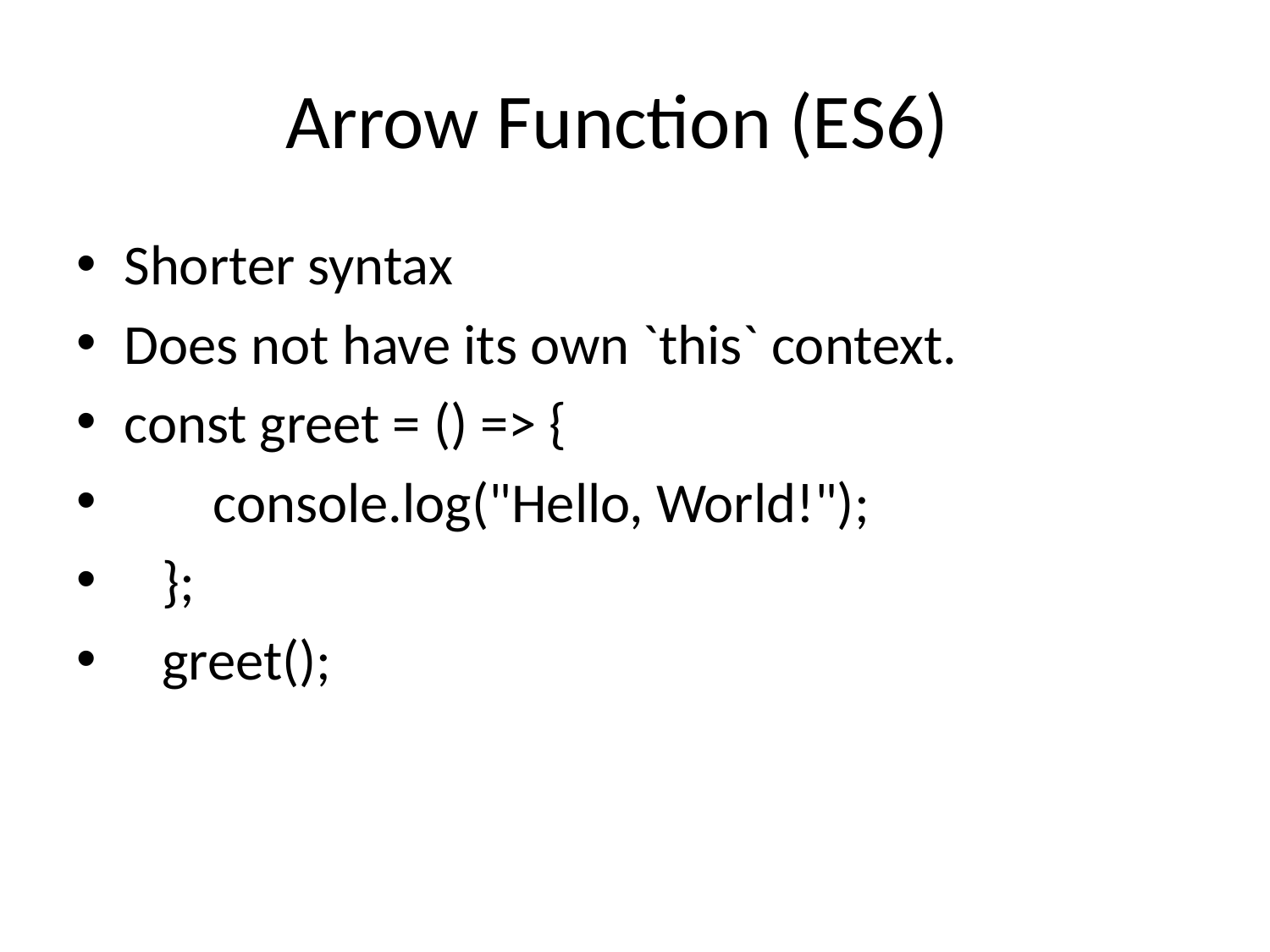

# Arrow Function (ES6)
Shorter syntax
Does not have its own `this` context.
const greet = () => {
       console.log("Hello, World!");
   };
   greet();